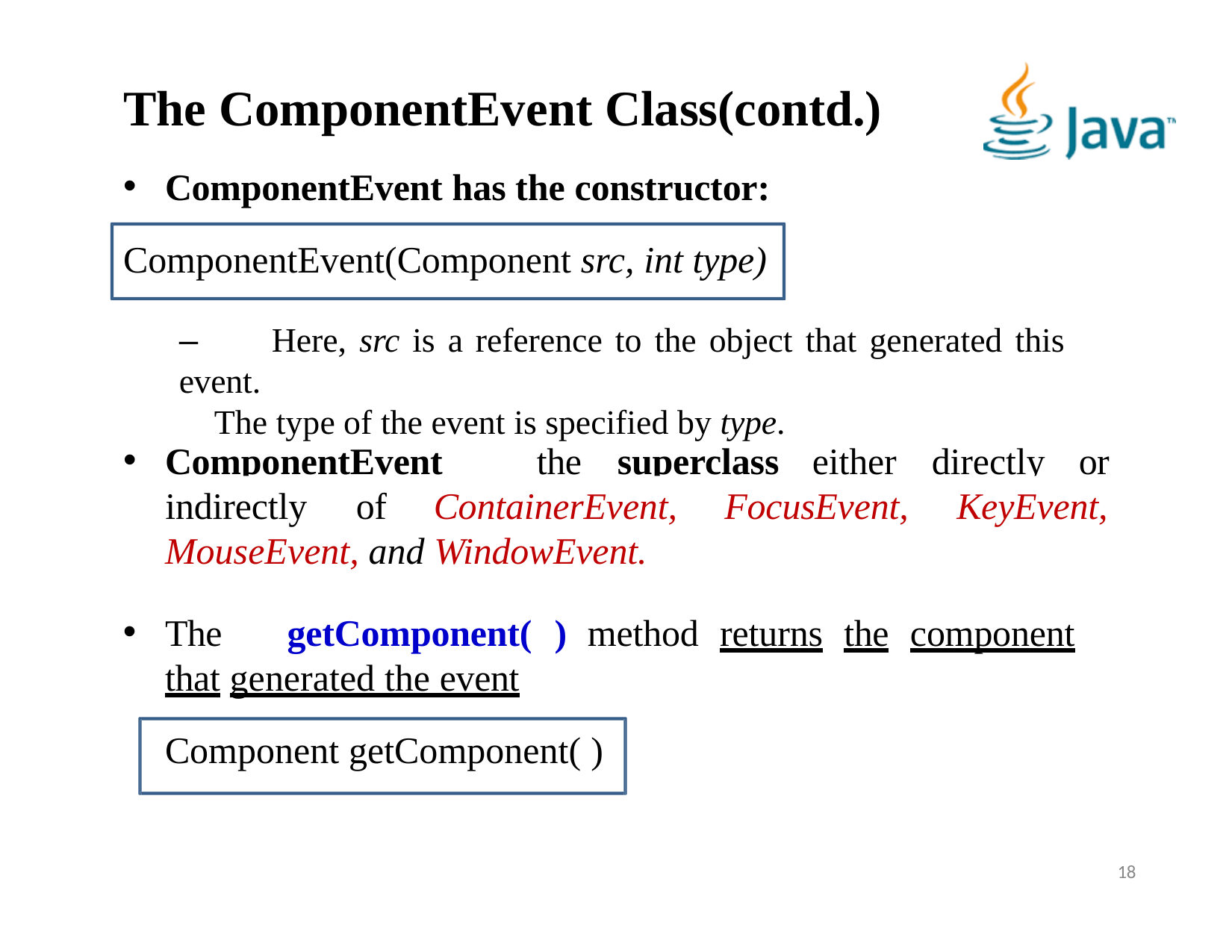

# The ComponentEvent Class(contd.)
ComponentEvent has the constructor:
ComponentEvent(Component src, int type)
–	Here, src is a reference to the object that generated this event.
The type of the event is specified by type.

ComponentEvent	is
the	superclass
either	directly	or

indirectly	of	ContainerEvent,
FocusEvent,
KeyEvent,
MouseEvent, and WindowEvent.
The	getComponent(	)	method	returns	the	component	that generated the event
Component getComponent( )

18